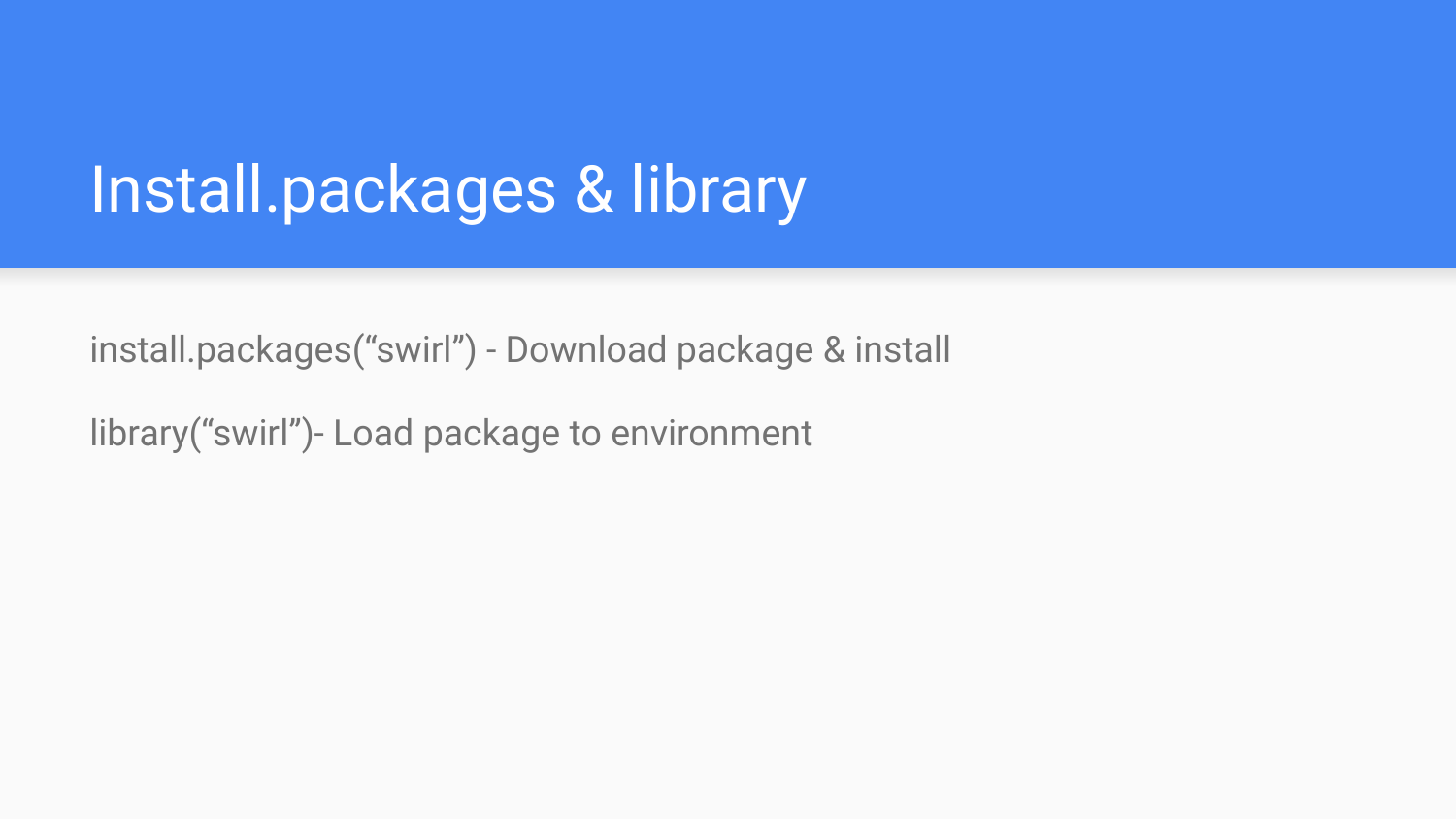

# Install.packages & library
install.packages(“swirl”) - Download package & install
library(“swirl”)- Load package to environment